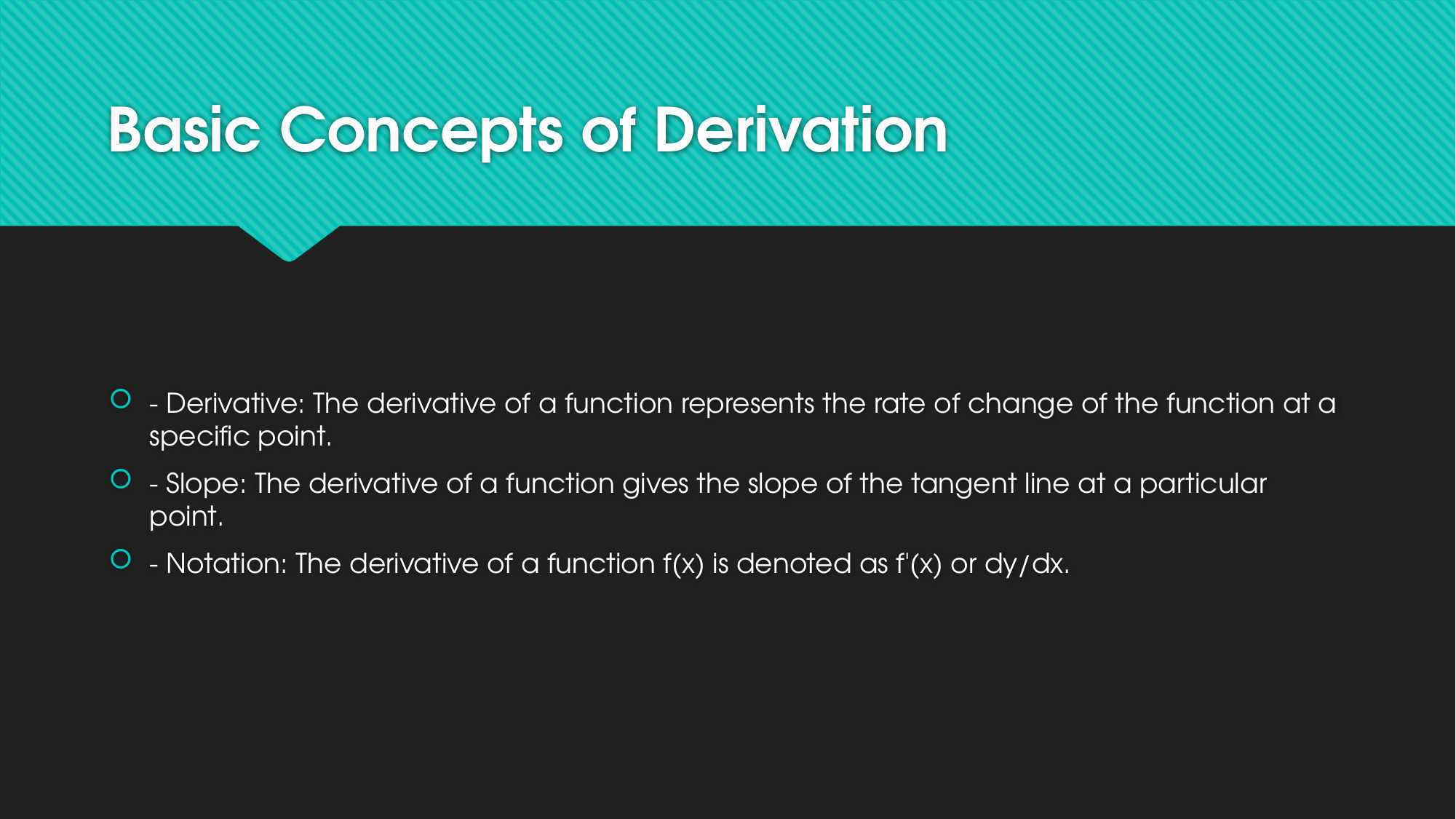

# Basic Concepts of Derivation
- Derivative: The derivative of a function represents the rate of change of the function at a specific point.
- Slope: The derivative of a function gives the slope of the tangent line at a particular point.
- Notation: The derivative of a function f(x) is denoted as f'(x) or dy/dx.